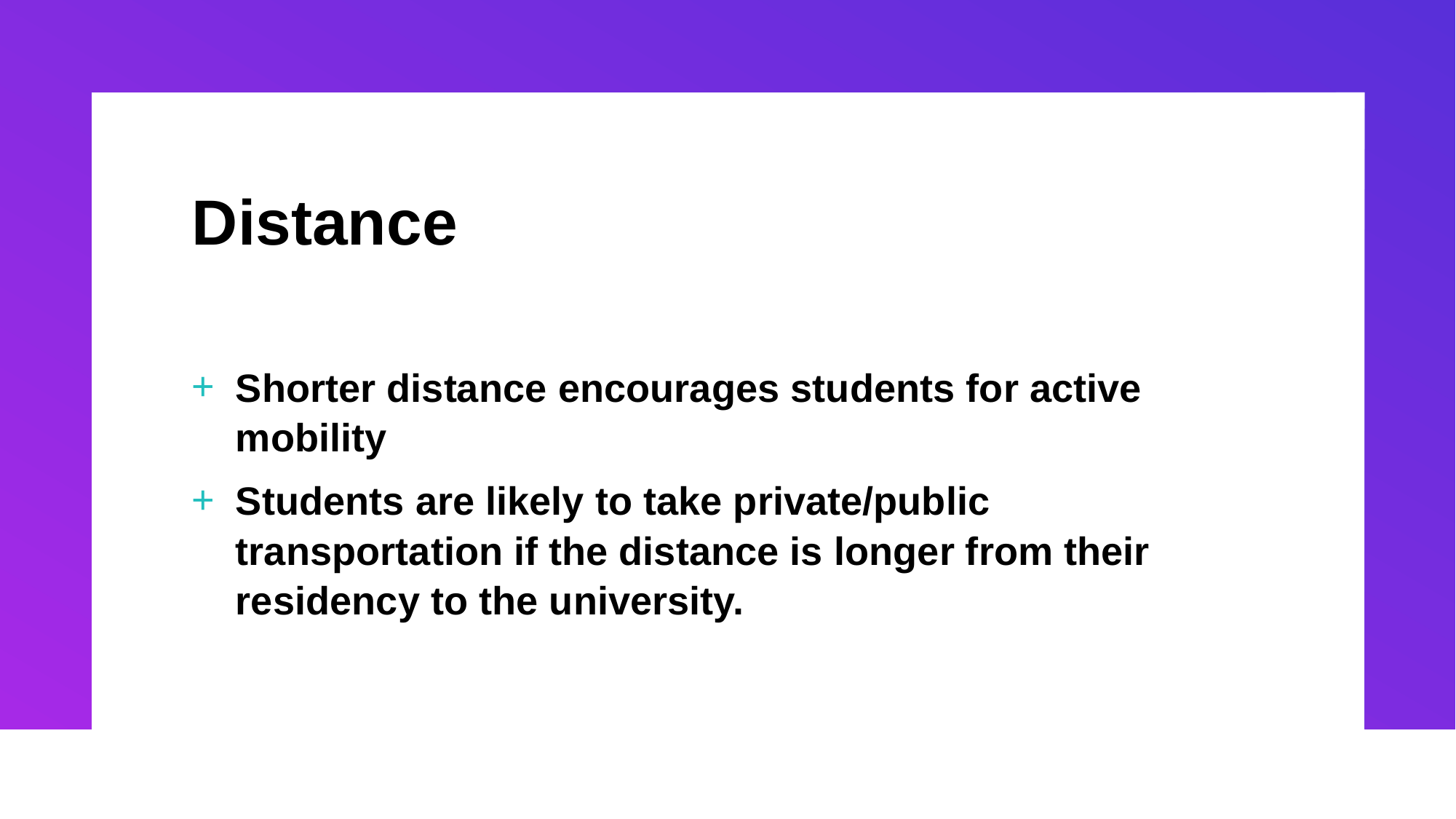

# Distance
Shorter distance encourages students for active mobility
Students are likely to take private/public transportation if the distance is longer from their residency to the university.